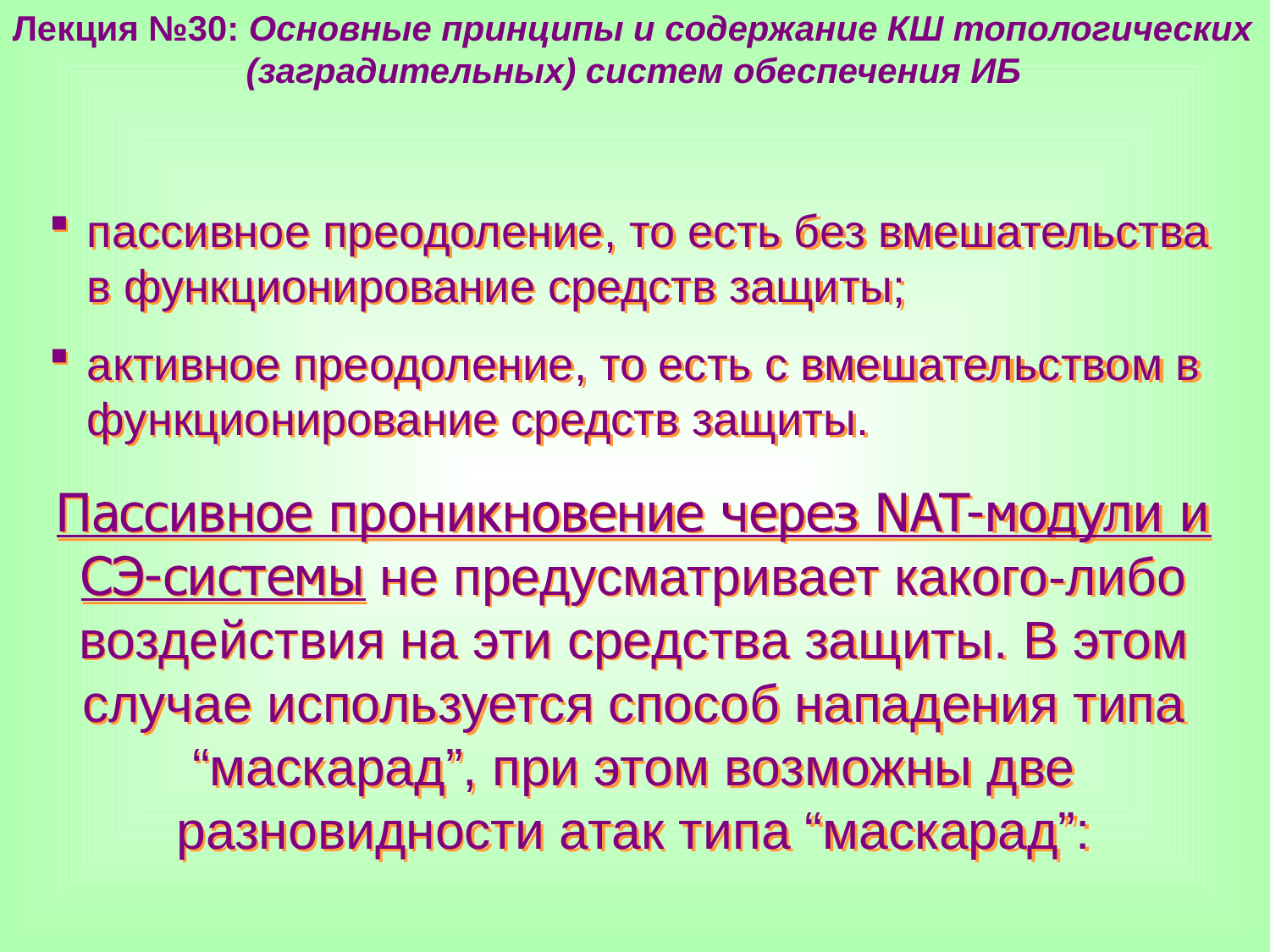

Лекция №30: Основные принципы и содержание КШ топологических
                        (заградительных) систем обеспечения ИБ
пассивное преодоление, то есть без вмешательства в функционирование средств защиты;
активное преодоление, то есть с вмешательством в функционирование средств защиты.
Пассивное проникновение через NAT-модули и СЭ-системы не предусматривает какого-либо воздействия на эти средства защиты. В этом случае используется способ нападения типа “маскарад”, при этом возможны две разновидности атак типа “маскарад”: